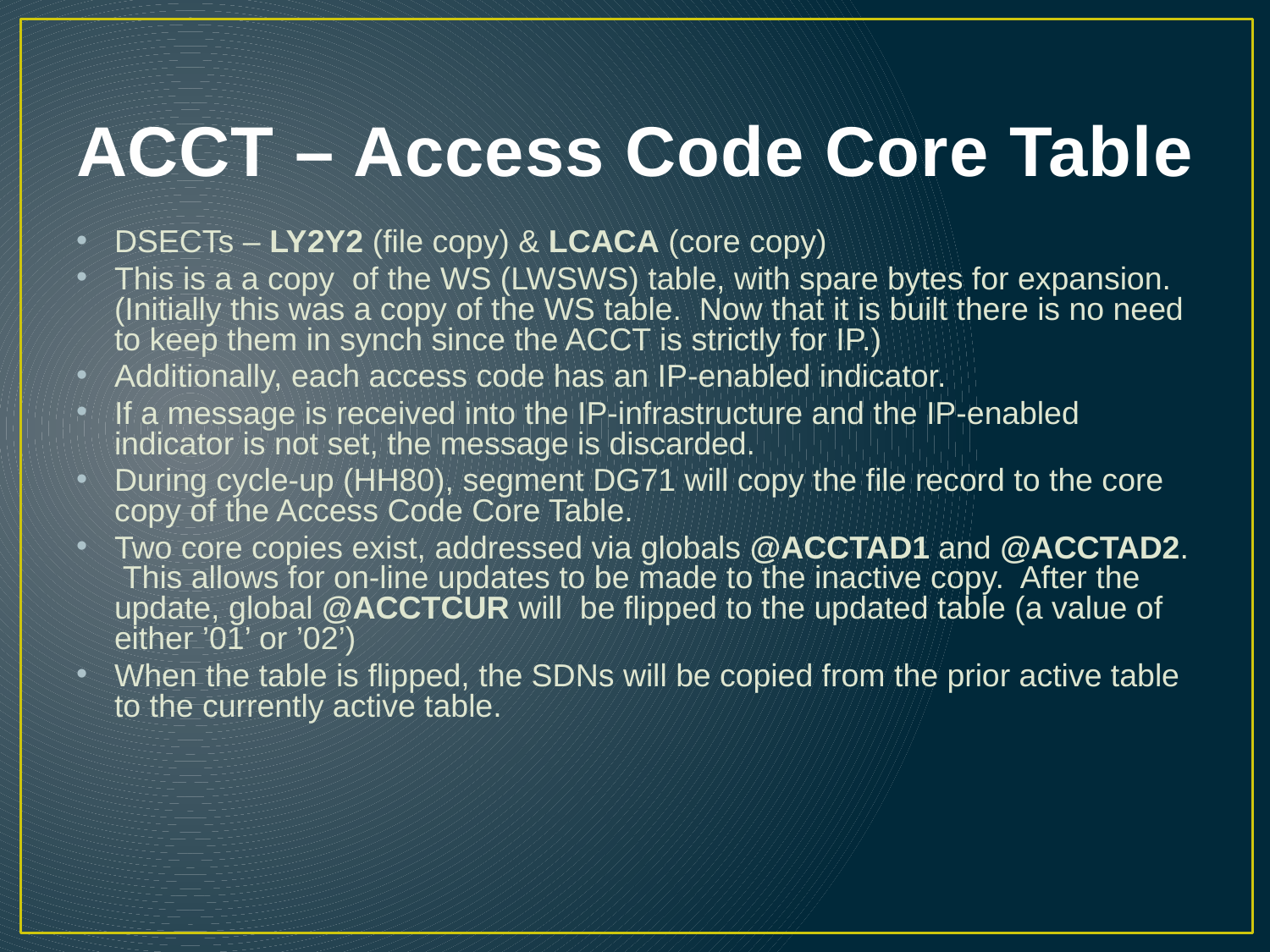

# ACCT – Access Code Core Table
DSECTs – LY2Y2 (file copy) & LCACA (core copy)
This is a a copy  of the WS (LWSWS) table, with spare bytes for expansion.  (Initially this was a copy of the WS table.  Now that it is built there is no need to keep them in synch since the ACCT is strictly for IP.)
Additionally, each access code has an IP-enabled indicator.
If a message is received into the IP-infrastructure and the IP-enabled indicator is not set, the message is discarded.
During cycle-up (HH80), segment DG71 will copy the file record to the core copy of the Access Code Core Table.
Two core copies exist, addressed via globals @ACCTAD1 and @ACCTAD2.  This allows for on-line updates to be made to the inactive copy.  After the update, global @ACCTCUR will  be flipped to the updated table (a value of either ’01’ or ’02’)
When the table is flipped, the SDNs will be copied from the prior active table to the currently active table.